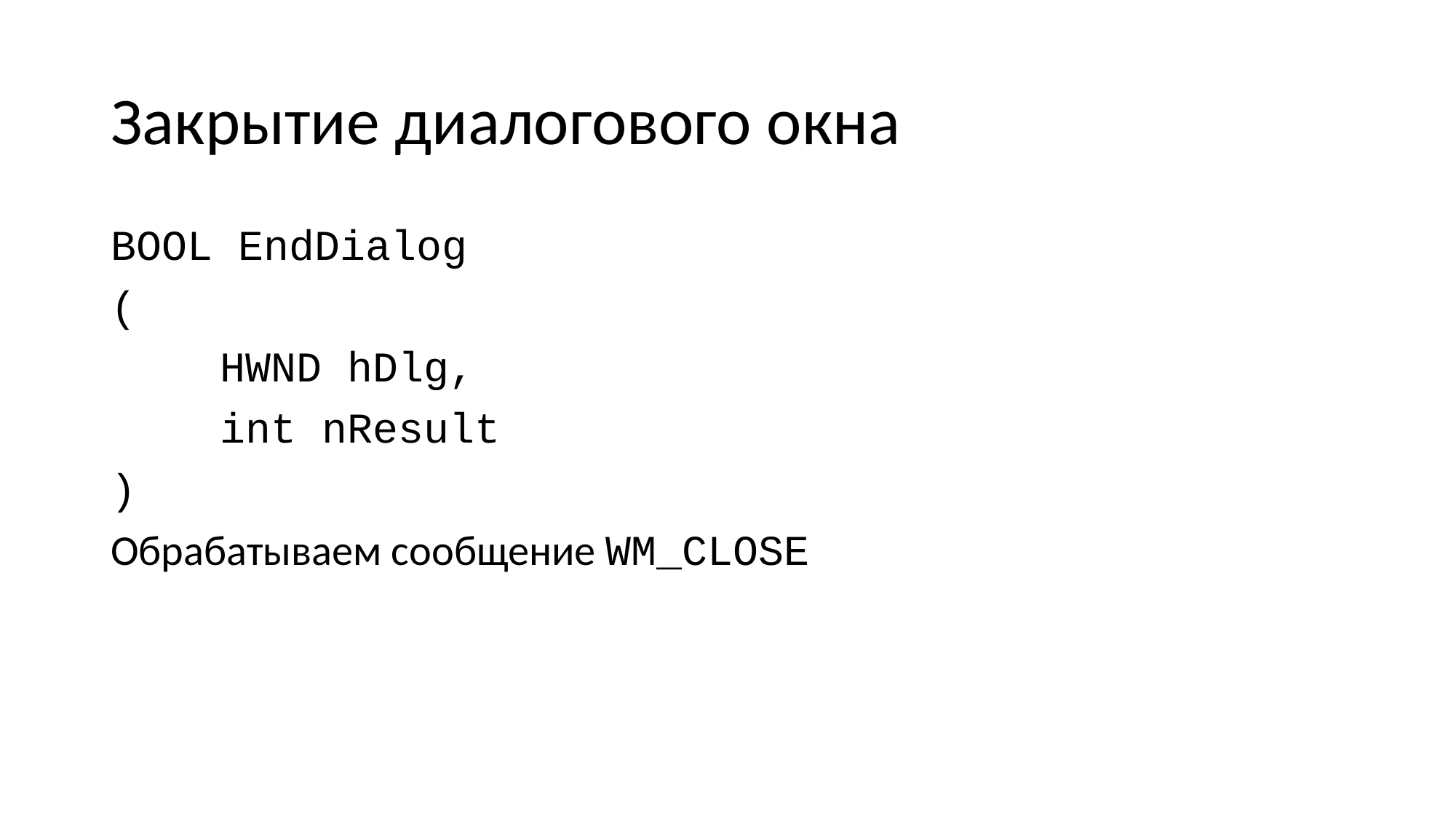

# Закрытие диалогового окна
BOOL EndDialog
(
	HWND hDlg,
	int nResult
)
Обрабатываем сообщение WM_CLOSE